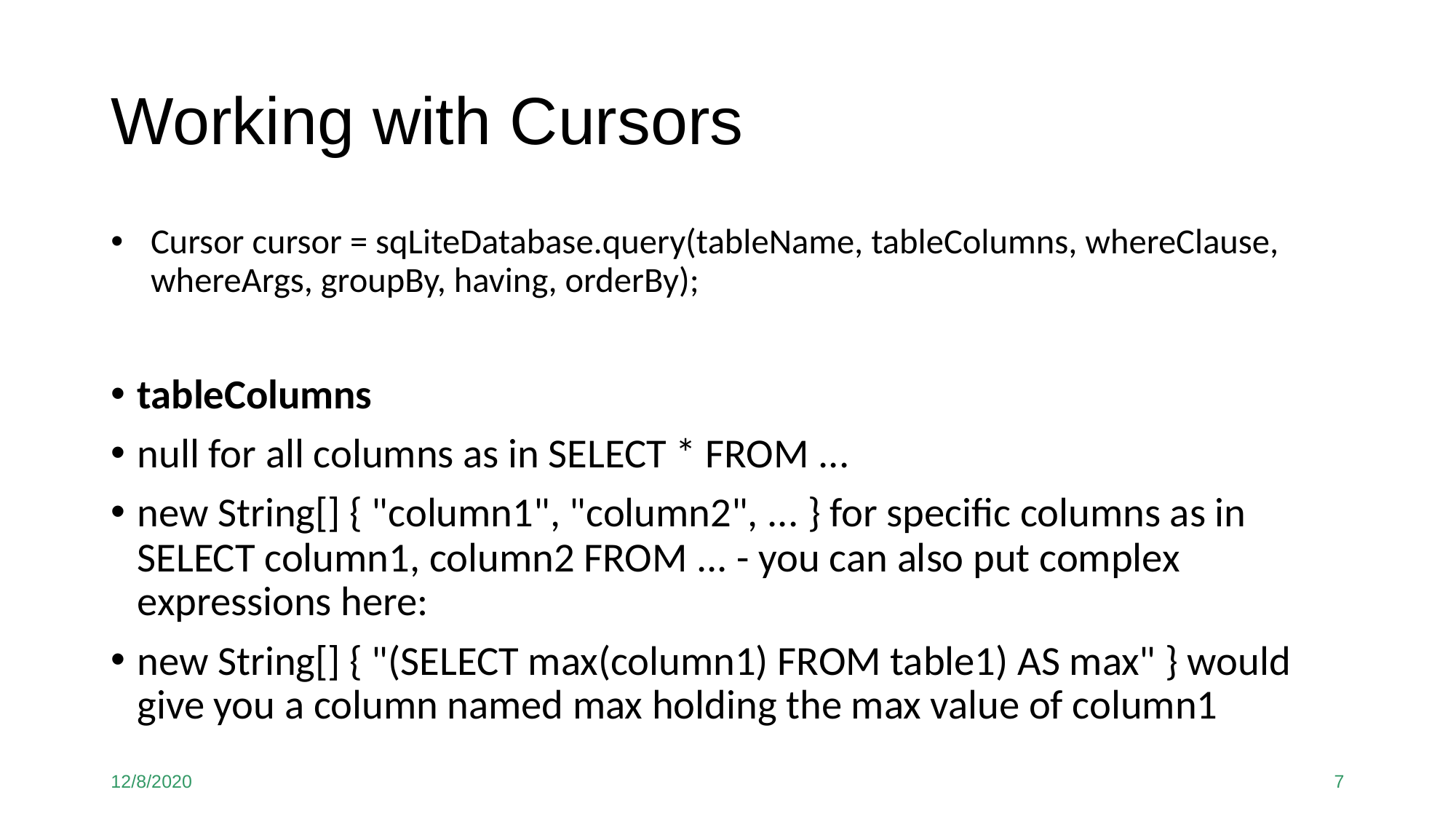

# Working with Cursors
Cursor cursor = sqLiteDatabase.query(tableName, tableColumns, whereClause, whereArgs, groupBy, having, orderBy);

tableColumns
null for all columns as in SELECT * FROM ...
new String[] { "column1", "column2", ... } for specific columns as in SELECT column1, column2 FROM ... - you can also put complex expressions here:
new String[] { "(SELECT max(column1) FROM table1) AS max" } would give you a column named max holding the max value of column1

12/8/2020
7